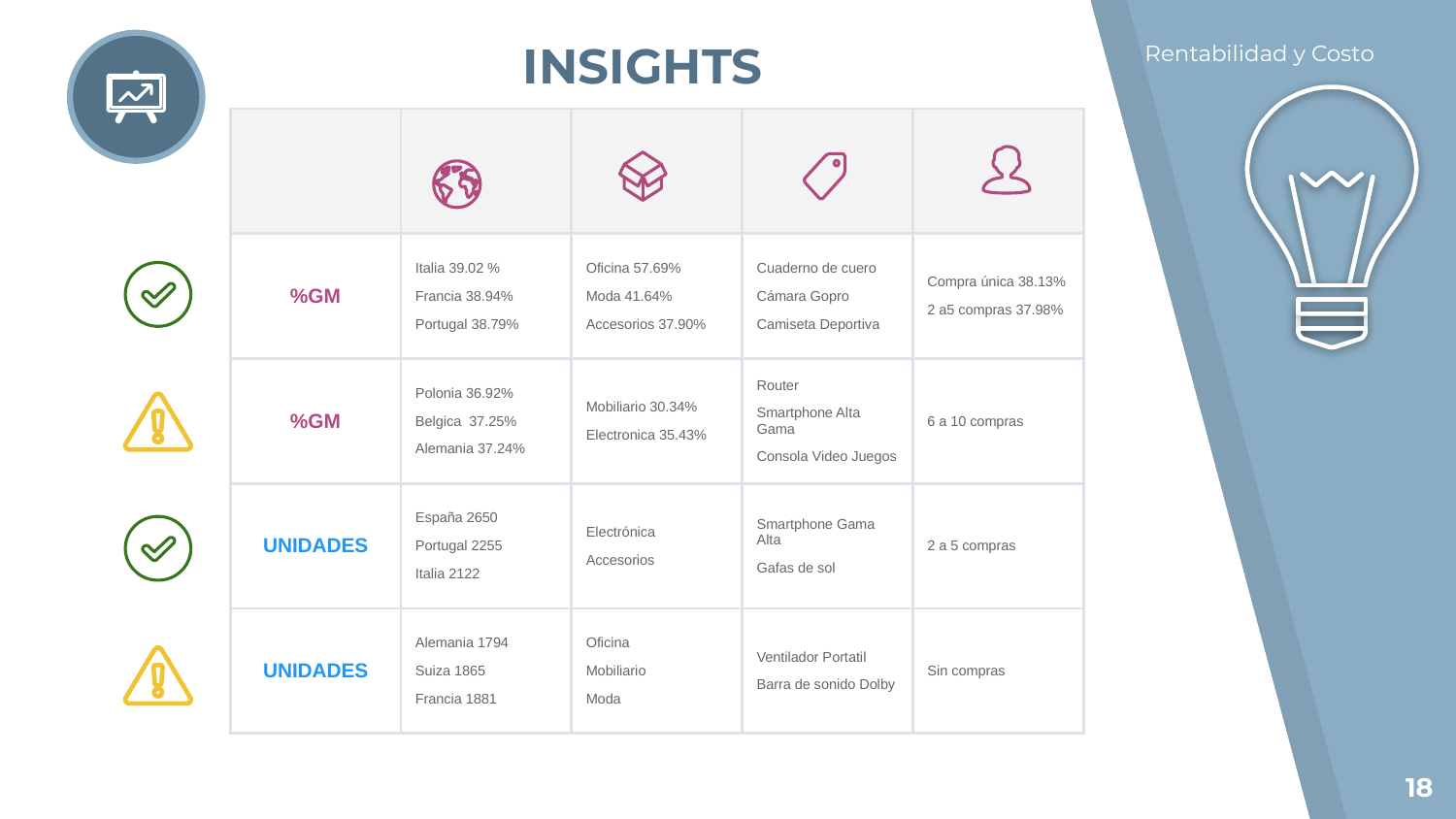

# INSIGHTS
Rentabilidad y Costo

|  |  |  |  |  |
| --- | --- | --- | --- | --- |
| %GM | Italia 39.02 % Francia 38.94% Portugal 38.79% | Oficina 57.69% Moda 41.64% Accesorios 37.90% | Cuaderno de cuero Cámara Gopro Camiseta Deportiva | Compra única 38.13% 2 a5 compras 37.98% |
| %GM | Polonia 36.92% Belgica 37.25% Alemania 37.24% | Mobiliario 30.34% Electronica 35.43% | Router Smartphone Alta Gama Consola Video Juegos | 6 a 10 compras |
| UNIDADES | España 2650 Portugal 2255 Italia 2122 | Electrónica Accesorios | Smartphone Gama Alta Gafas de sol | 2 a 5 compras |
| UNIDADES | Alemania 1794 Suiza 1865 Francia 1881 | Oficina Mobiliario Moda | Ventilador Portatil Barra de sonido Dolby | Sin compras |

18